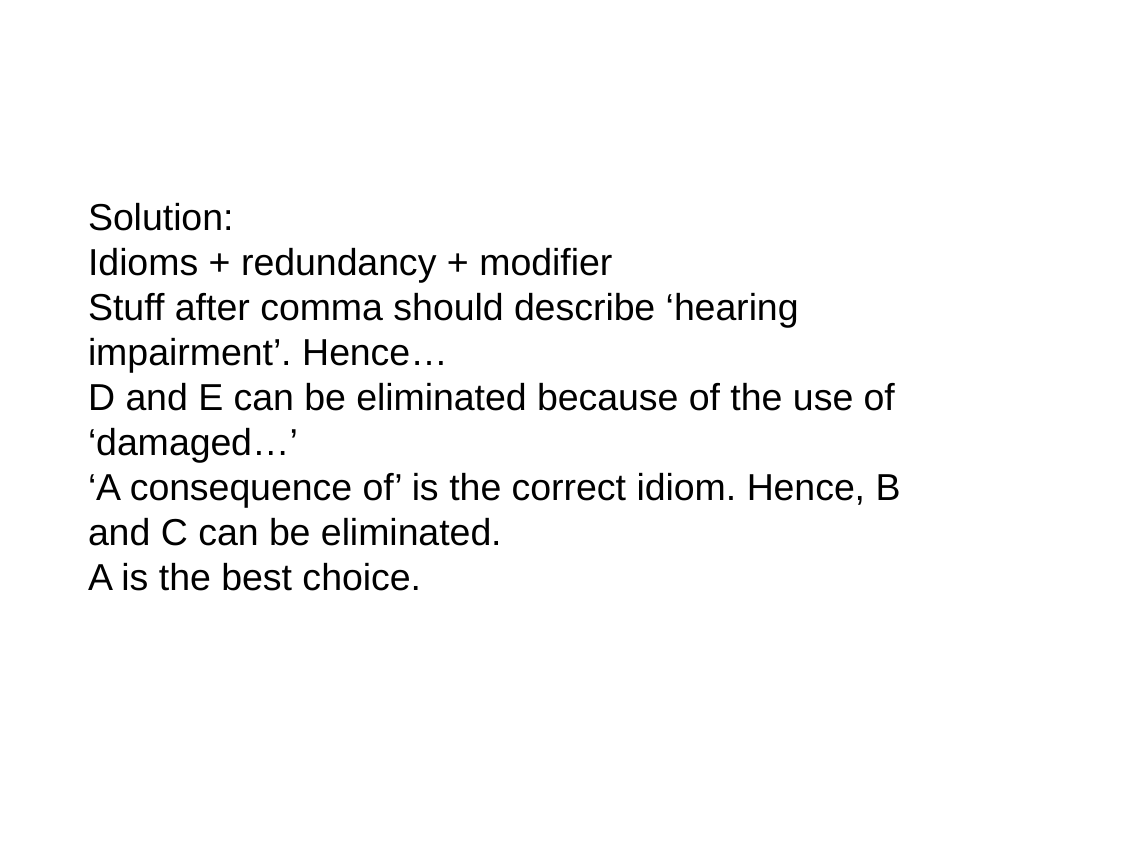

Solution:
Idioms + redundancy + modifier
Stuff after comma should describe ‘hearing impairment’. Hence…
D and E can be eliminated because of the use of ‘damaged…’
‘A consequence of’ is the correct idiom. Hence, B and C can be eliminated.
A is the best choice.